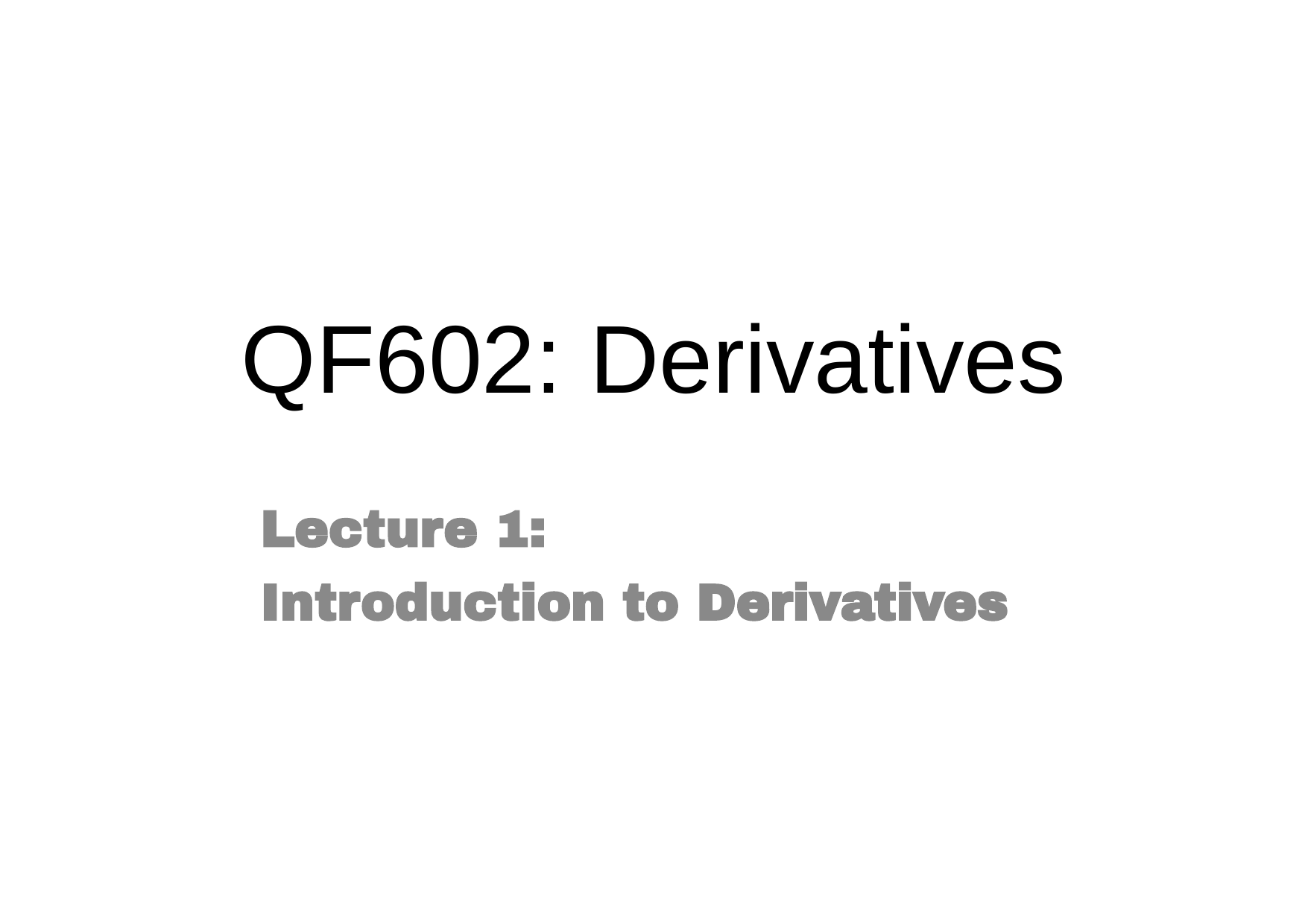

# QF602: Derivatives
Lecture 1:
Introduction to Derivatives